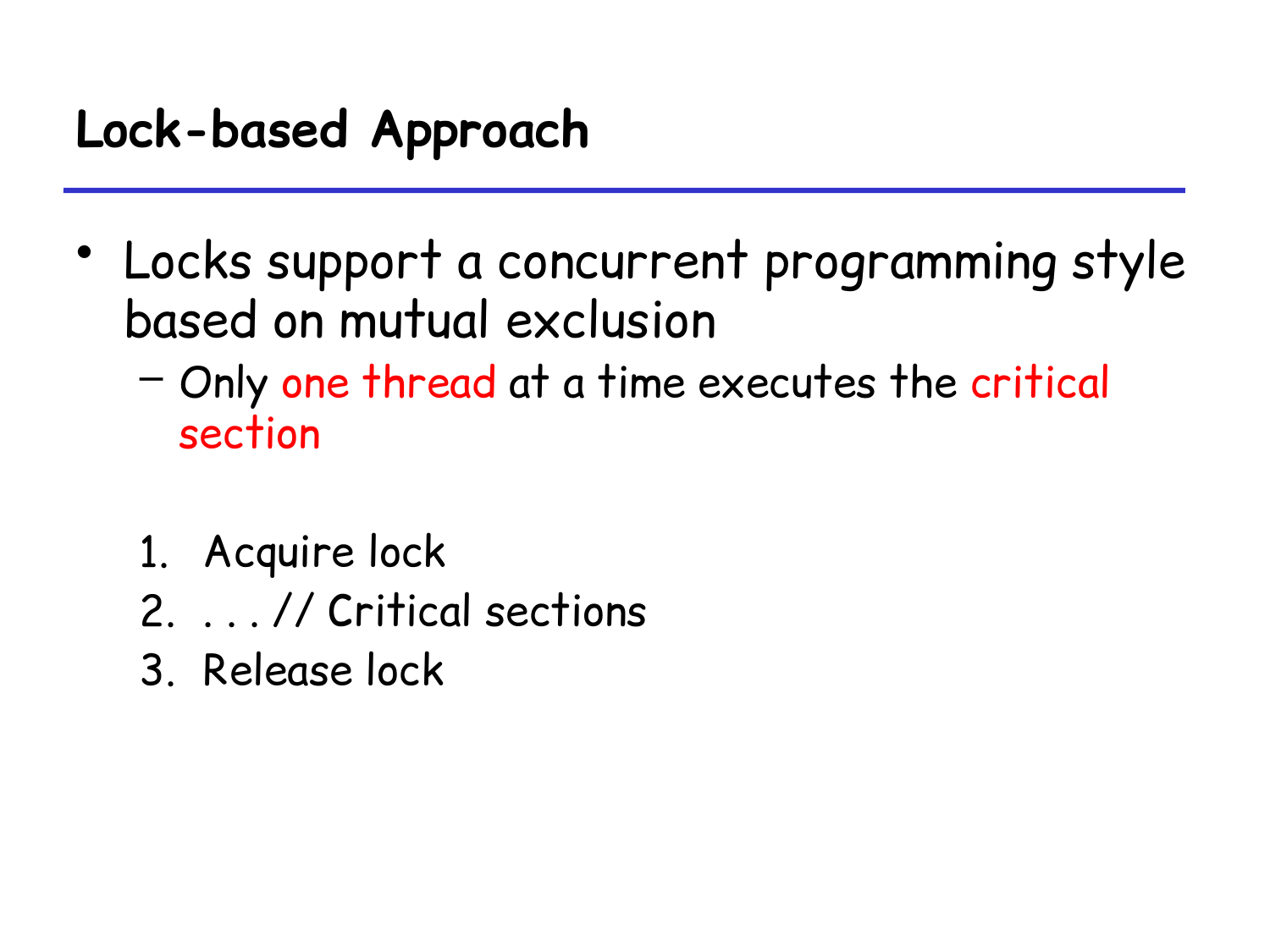

# Lock-based Approach
Locks support a concurrent programming style based on mutual exclusion
Only one thread at a time executes the critical section

Acquire lock
. . . // Critical sections
Release lock
8